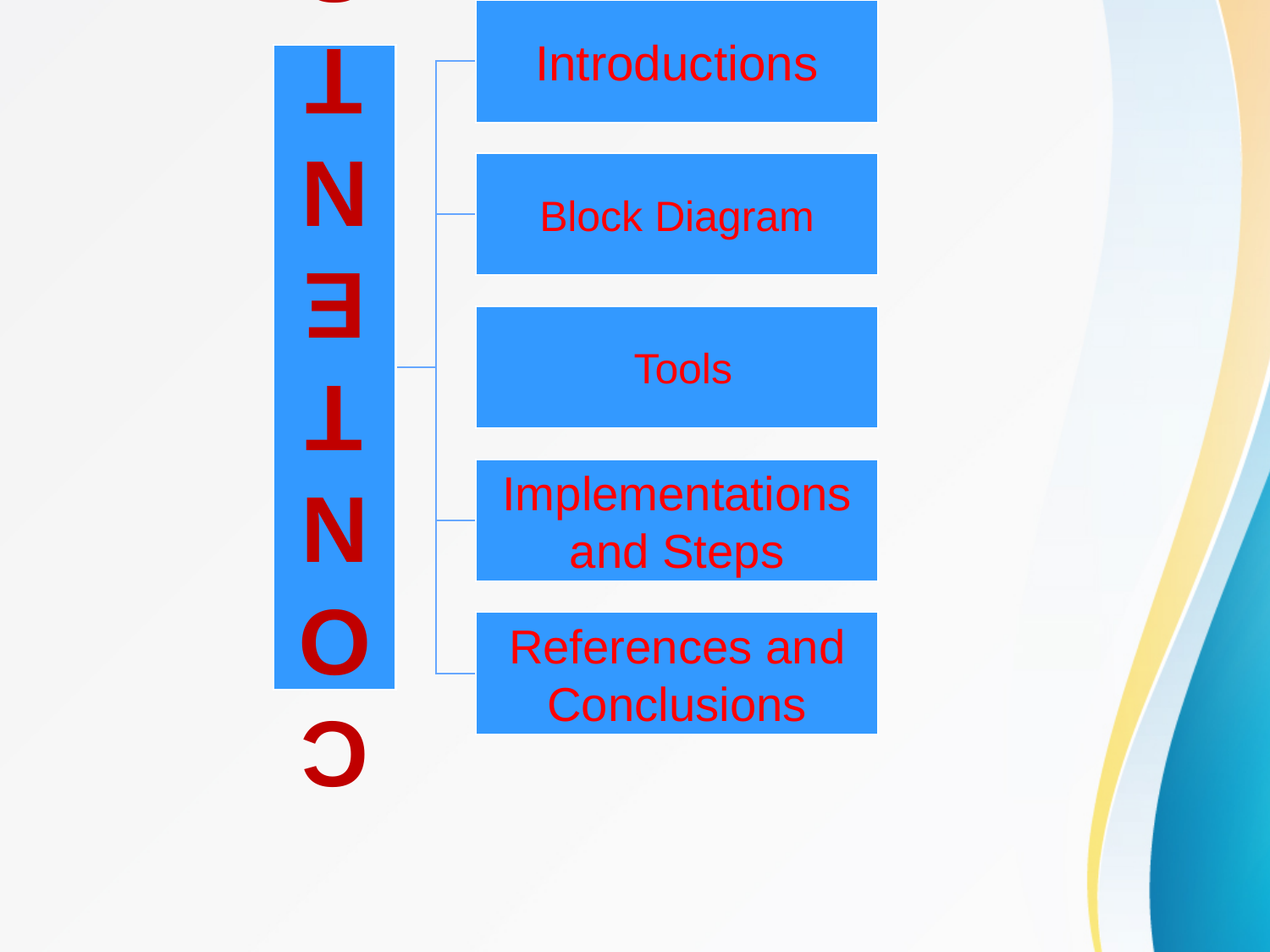

CONTENTS
Introductions
Block Diagram
 Tools
Implementations and Steps
References and Conclusions